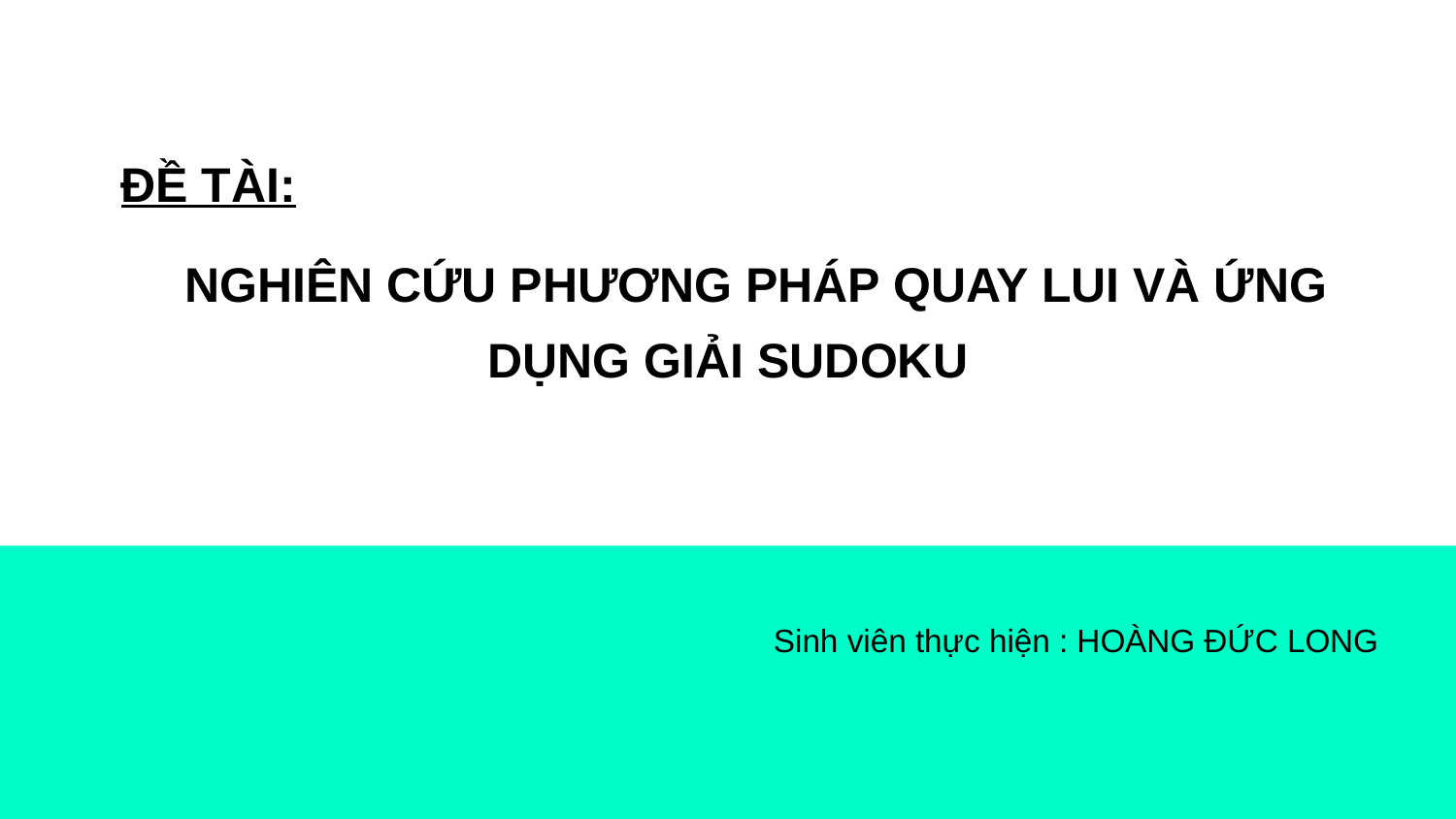

# ĐỀ TÀI:
NGHIÊN CỨU PHƯƠNG PHÁP QUAY LUI VÀ ỨNG DỤNG GIẢI SUDOKU

Sinh viên thực hiện : HOÀNG ĐỨC LONG